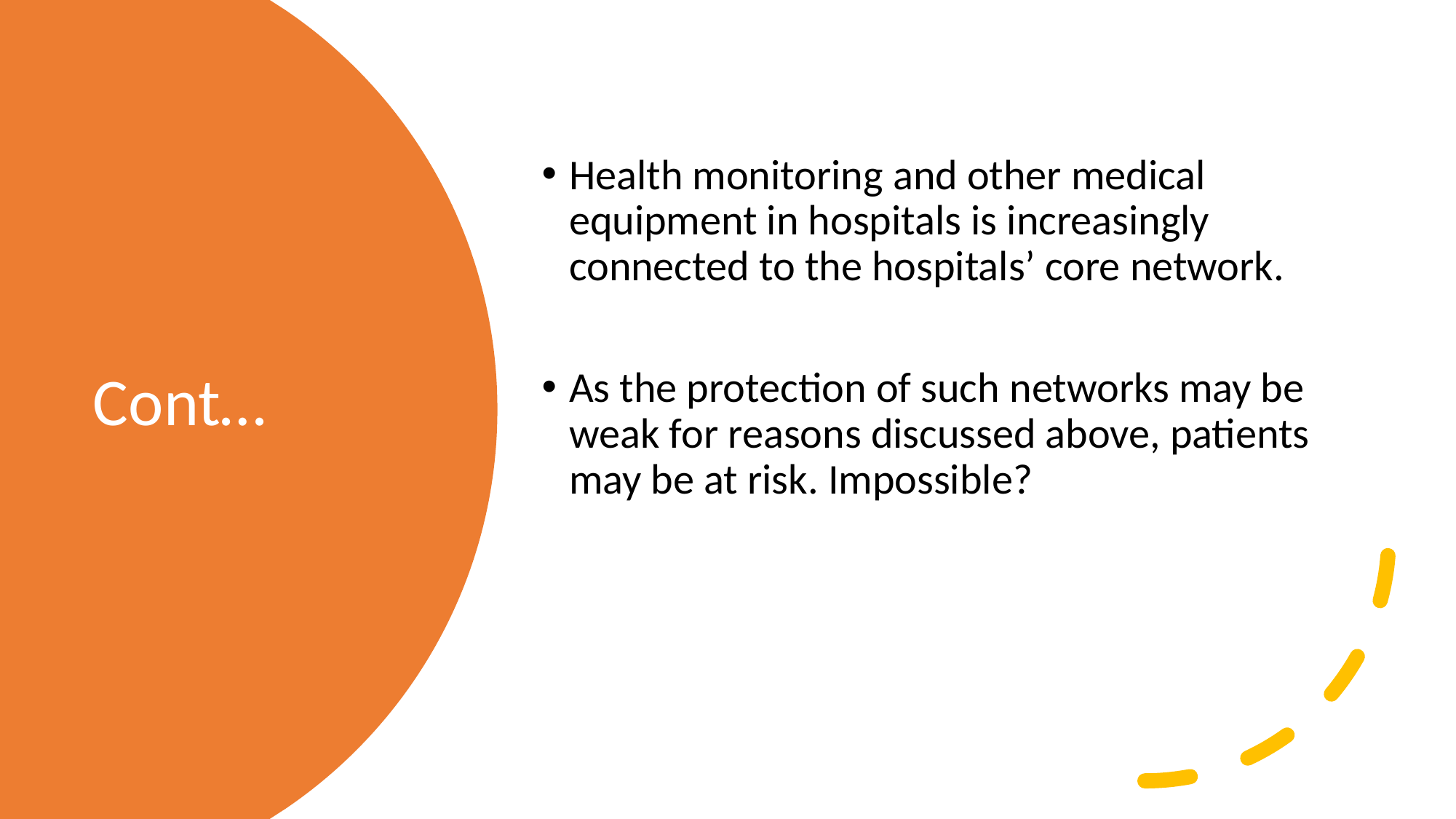

Health monitoring and other medical equipment in hospitals is increasingly connected to the hospitals’ core network.

As the protection of such networks may be weak for reasons discussed above, patients may be at risk. Impossible?

# Cont…